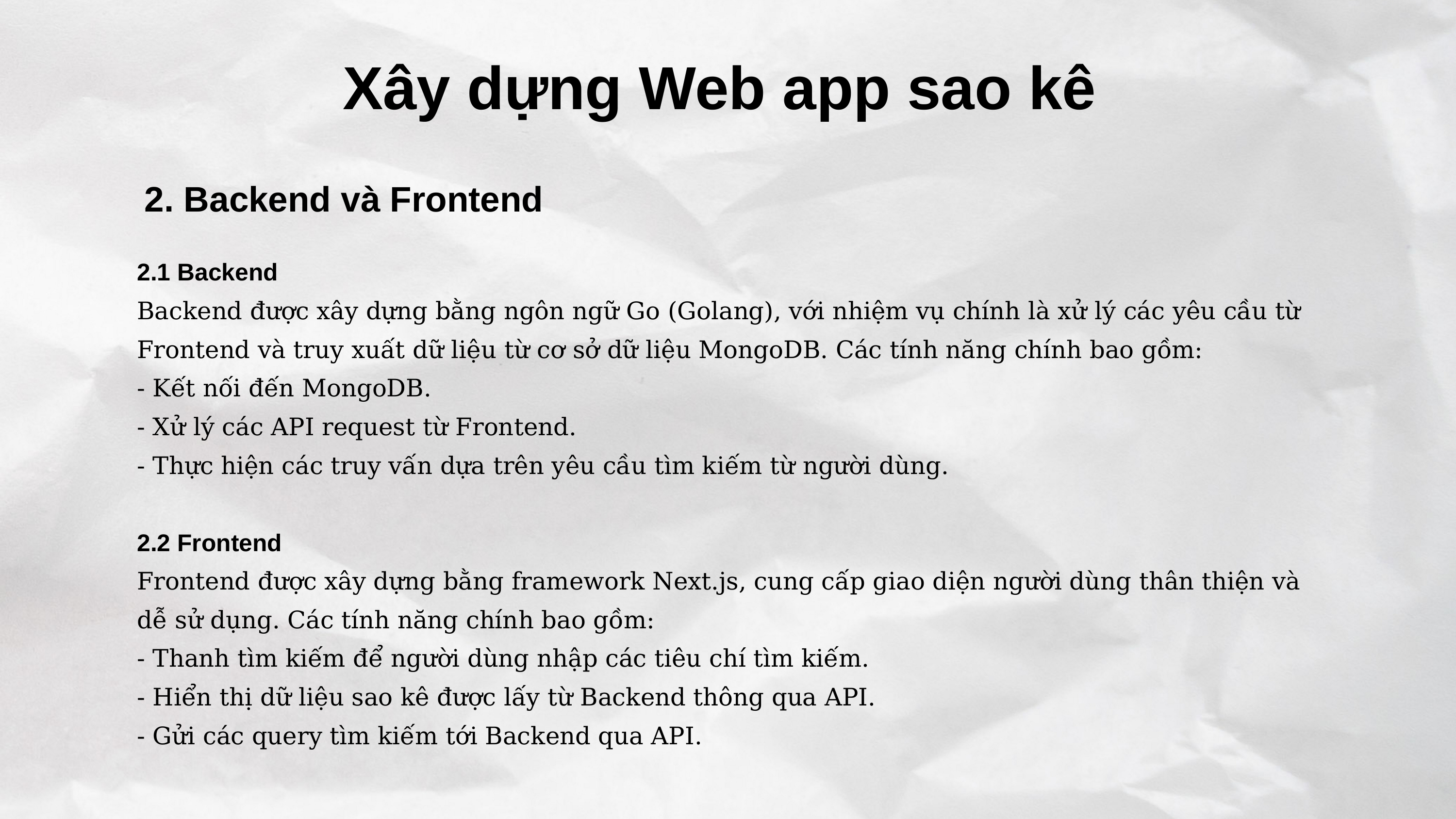

Xây dựng Web app sao kê
2. Backend và Frontend

2.1 Backend
Backend được xây dựng bằng ngôn ngữ Go (Golang), với nhiệm vụ chính là xử lý các yêu cầu từ Frontend và truy xuất dữ liệu từ cơ sở dữ liệu MongoDB. Các tính năng chính bao gồm:
- Kết nối đến MongoDB.
- Xử lý các API request từ Frontend.
- Thực hiện các truy vấn dựa trên yêu cầu tìm kiếm từ người dùng.

2.2 Frontend
Frontend được xây dựng bằng framework Next.js, cung cấp giao diện người dùng thân thiện và dễ sử dụng. Các tính năng chính bao gồm:
- Thanh tìm kiếm để người dùng nhập các tiêu chí tìm kiếm.
- Hiển thị dữ liệu sao kê được lấy từ Backend thông qua API.
- Gửi các query tìm kiếm tới Backend qua API.